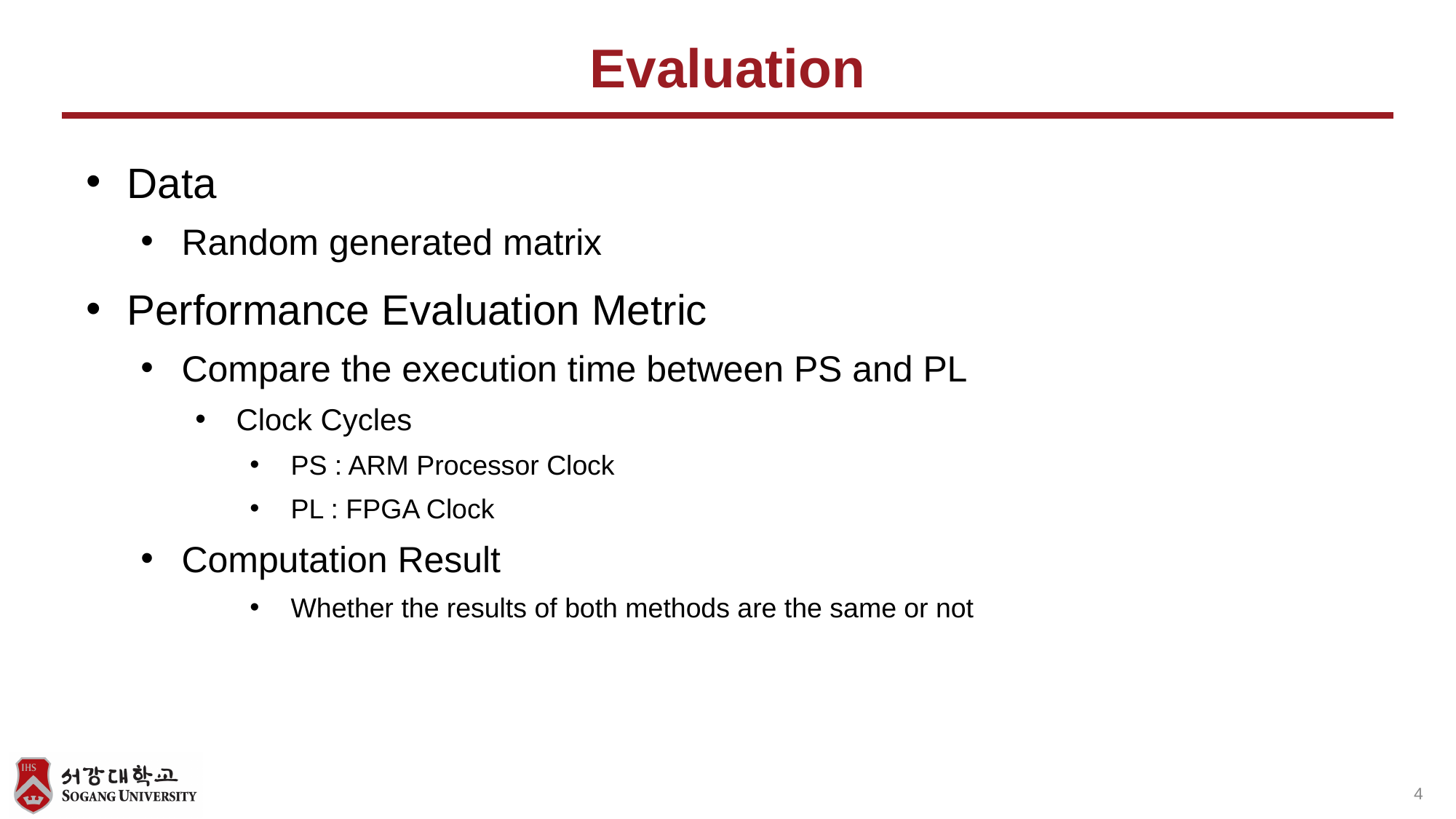

# Evaluation
Data
Random generated matrix
Performance Evaluation Metric
Compare the execution time between PS and PL
Clock Cycles
PS : ARM Processor Clock
PL : FPGA Clock
Computation Result
Whether the results of both methods are the same or not
4